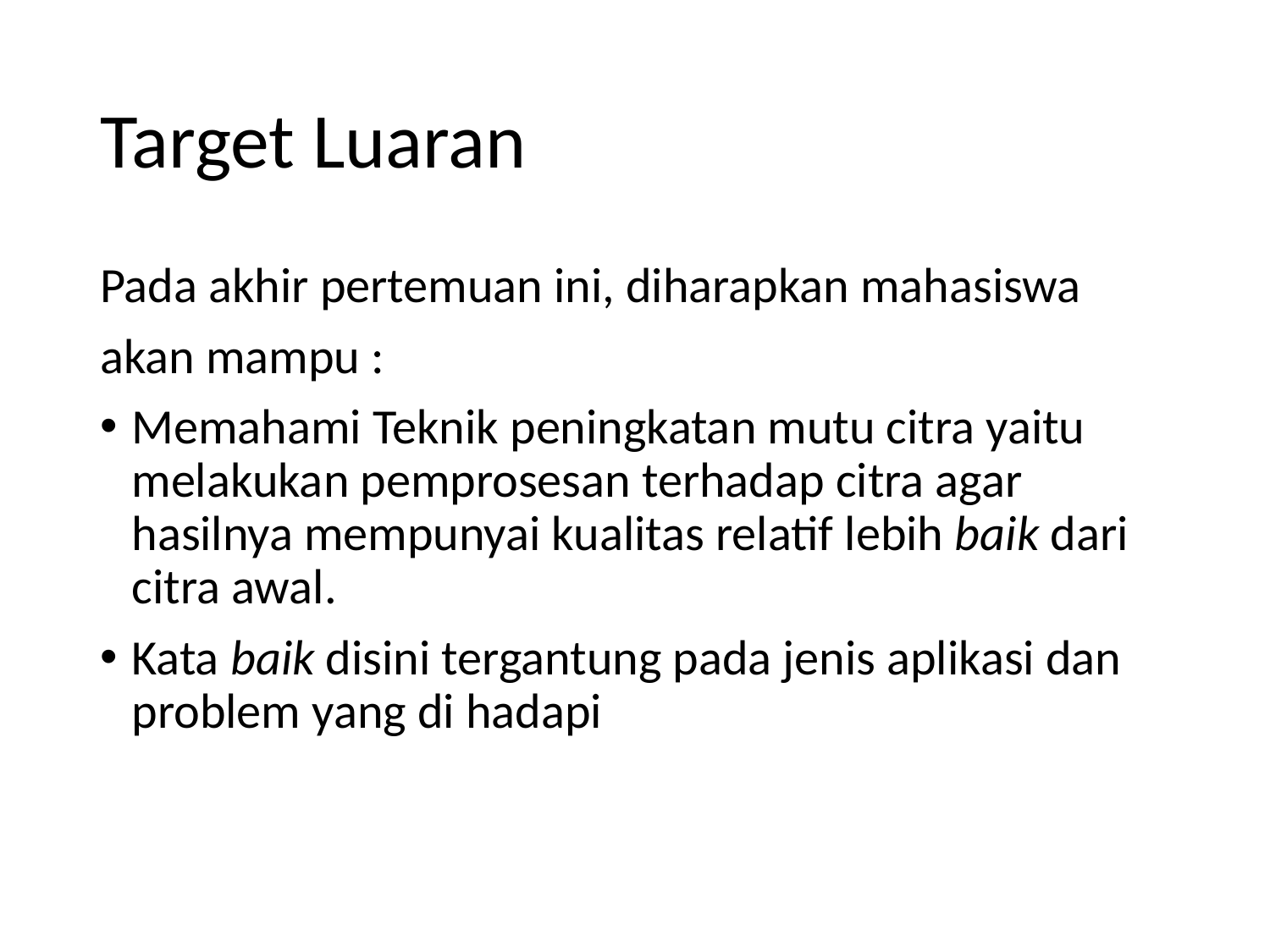

# Target Luaran
Pada akhir pertemuan ini, diharapkan mahasiswa
akan mampu :
Memahami Teknik peningkatan mutu citra yaitu melakukan pemprosesan terhadap citra agar hasilnya mempunyai kualitas relatif lebih baik dari citra awal.
Kata baik disini tergantung pada jenis aplikasi dan problem yang di hadapi